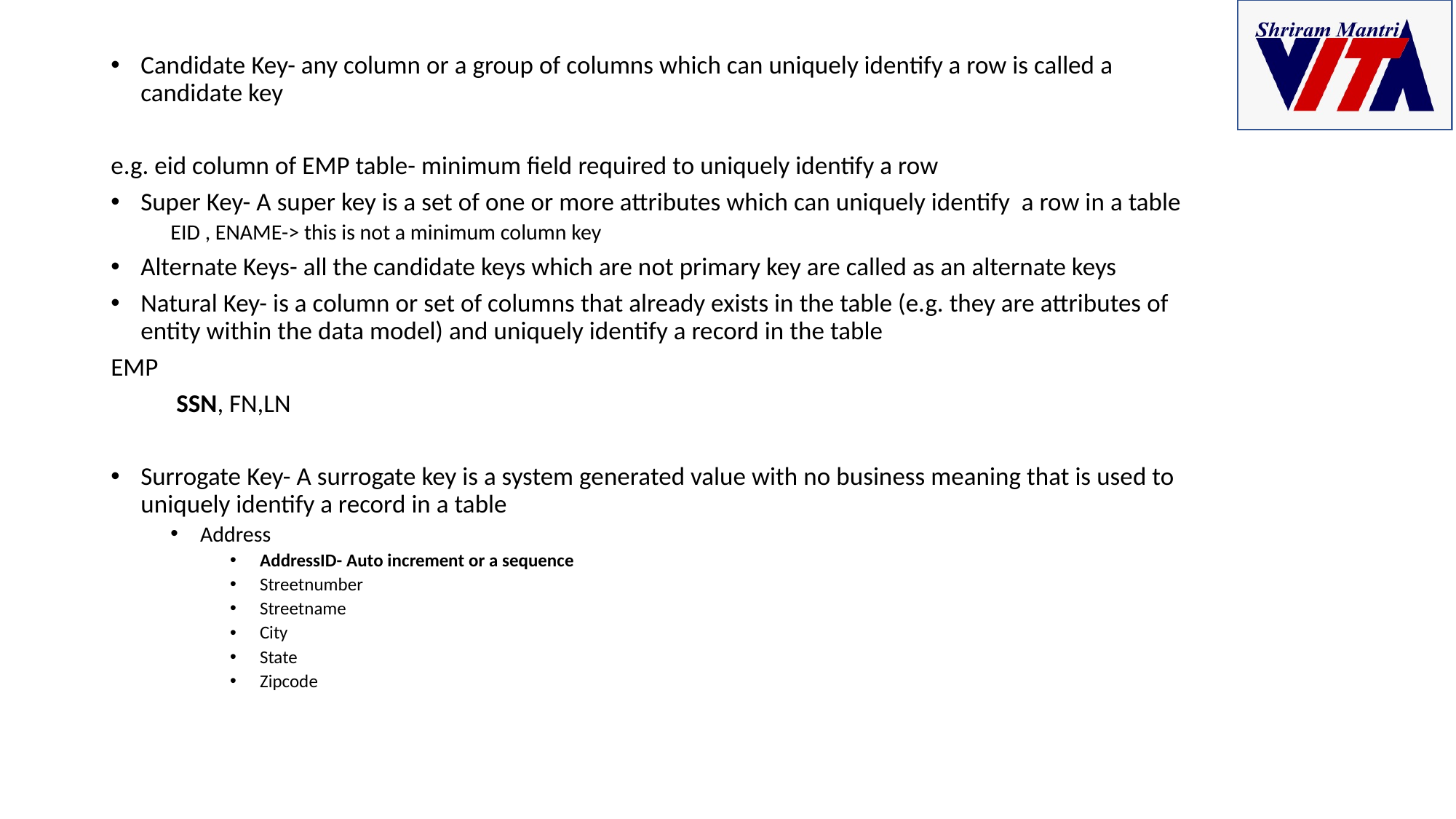

Candidate Key- any column or a group of columns which can uniquely identify a row is called a candidate key

e.g. eid column of EMP table- minimum field required to uniquely identify a row
Super Key- A super key is a set of one or more attributes which can uniquely identify  a row in a table
EID , ENAME-> this is not a minimum column key
Alternate Keys- all the candidate keys which are not primary key are called as an alternate keys
Natural Key- is a column or set of columns that already exists in the table (e.g. they are attributes of entity within the data model) and uniquely identify a record in the table
EMP
	SSN, FN,LN

Surrogate Key- A surrogate key is a system generated value with no business meaning that is used to uniquely identify a record in a table
Address
AddressID- Auto increment or a sequence
Streetnumber
Streetname
City
State
Zipcode